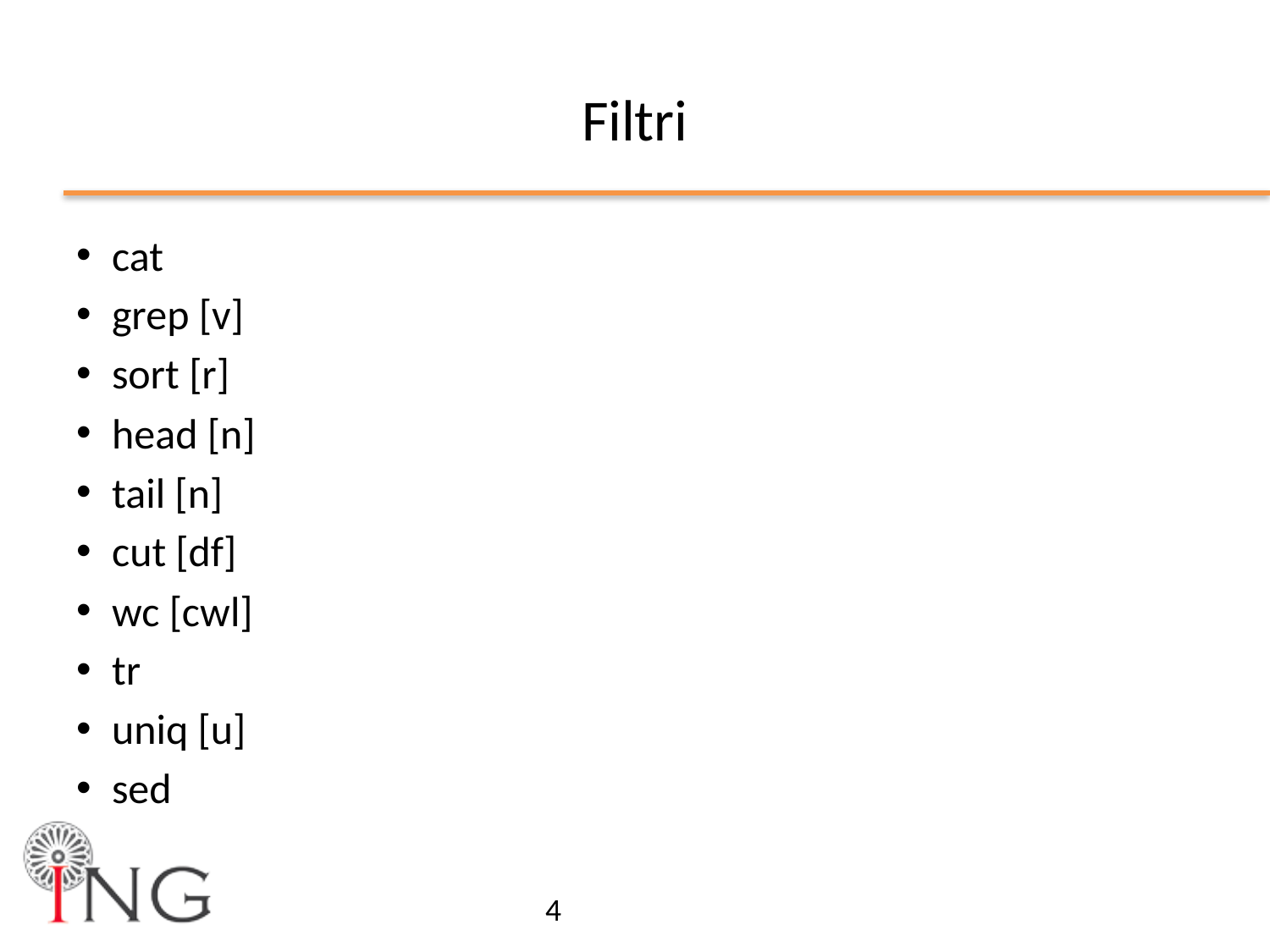

# Filtri
cat
grep [v]
sort [r]
head [n]
tail [n]
cut [df]
wc [cwl]
tr
uniq [u]
sed
4